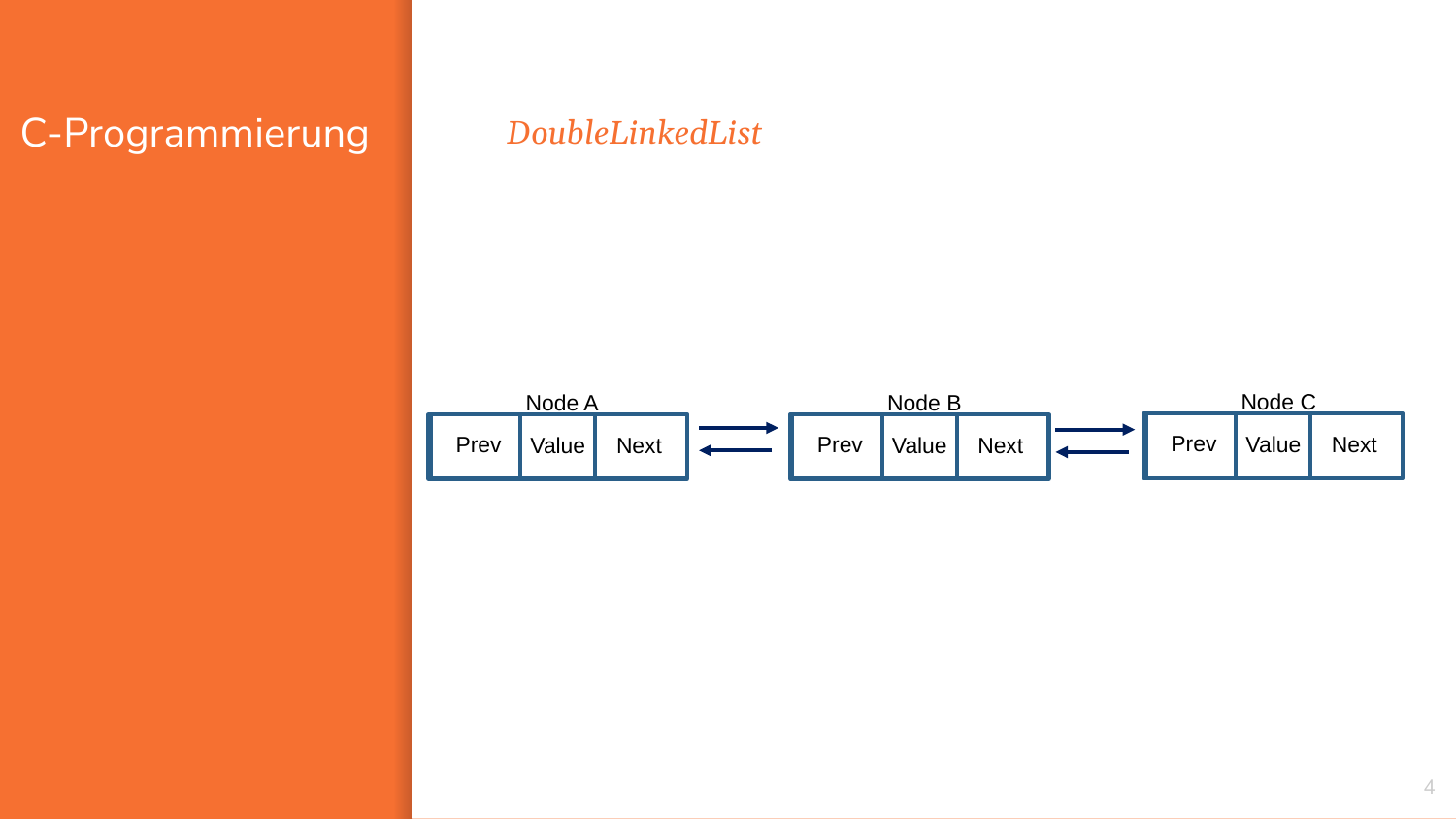

# C-Programmierung
DoubleLinkedList
Node C

Next
Value
Node A

Next
Value
Node B

Next
Value

Prev
Prev
Prev
4